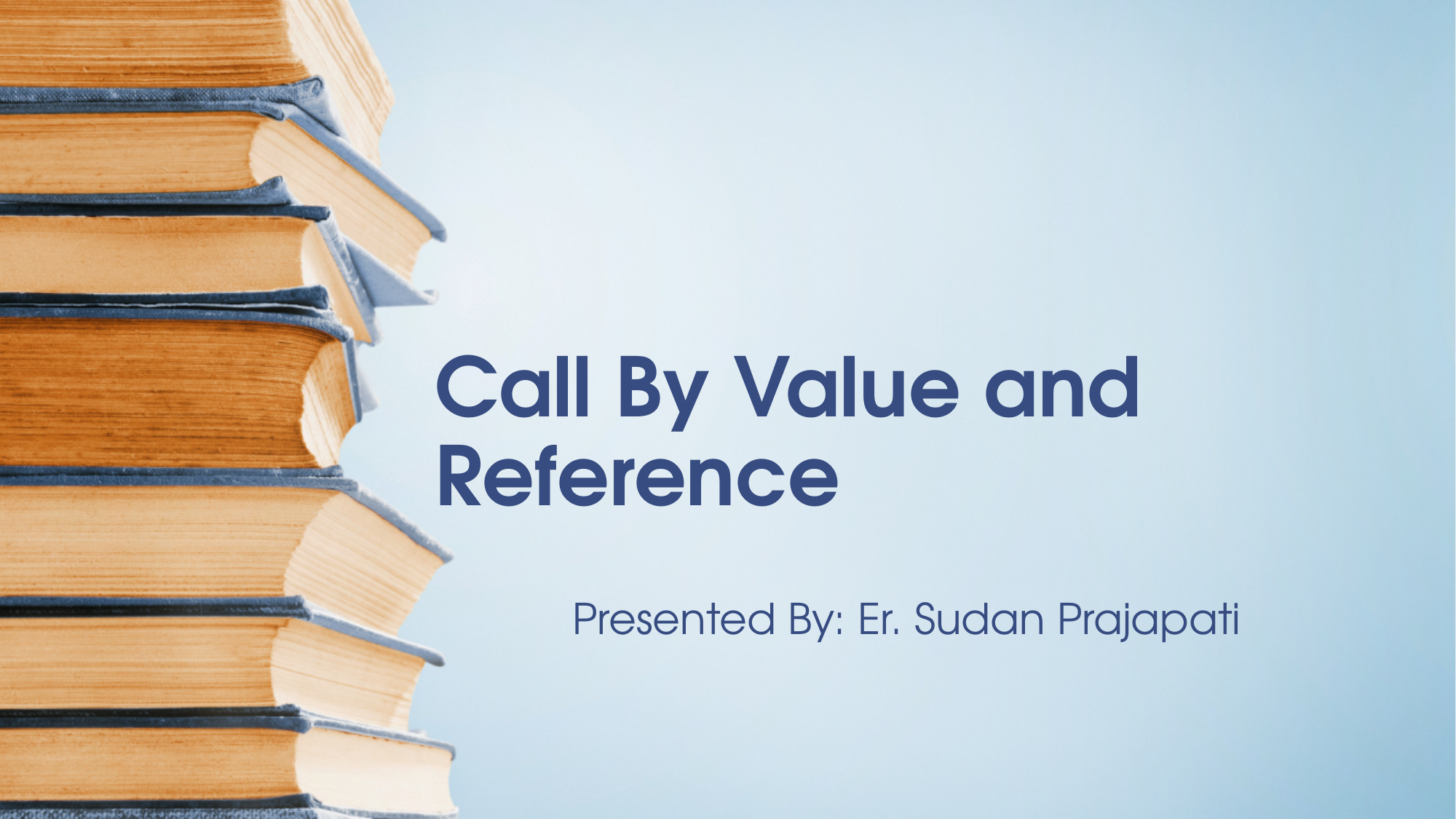

# Call By Value and Reference
Presented By: Er. Sudan Prajapati